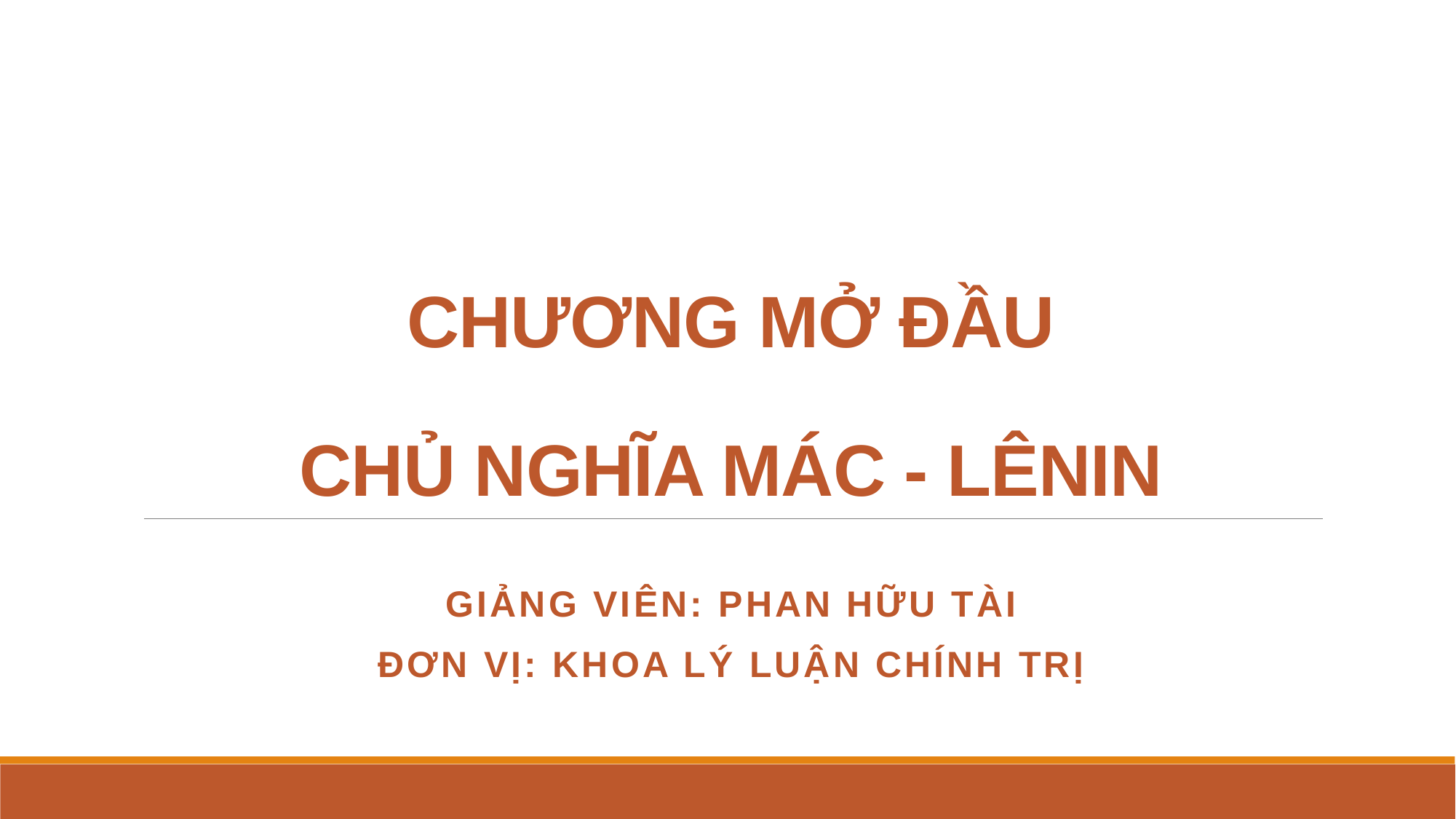

# CHƯƠNG MỞ ĐẦU CHỦ NGHĨA MÁC - LÊNIN
GIẢNG VIÊN: phan hữu tài
Đơn vị: khoa lý luận chính trị